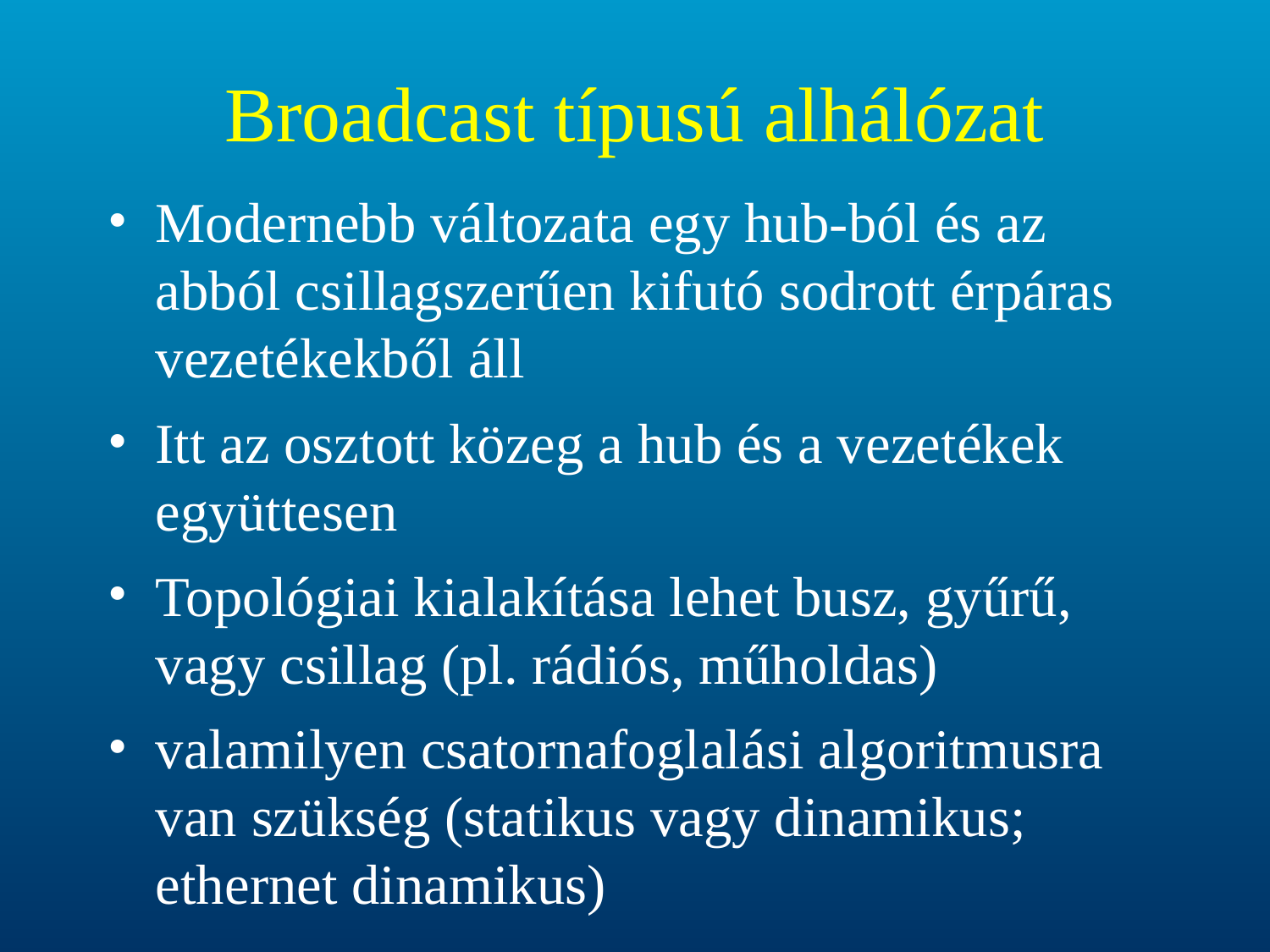

# Broadcast típusú alhálózat
Modernebb változata egy hub-ból és az abból csillagszerűen kifutó sodrott érpáras vezetékekből áll
Itt az osztott közeg a hub és a vezetékek együttesen
Topológiai kialakítása lehet busz, gyűrű, vagy csillag (pl. rádiós, műholdas)
valamilyen csatornafoglalási algoritmusra van szükség (statikus vagy dinamikus; ethernet dinamikus)